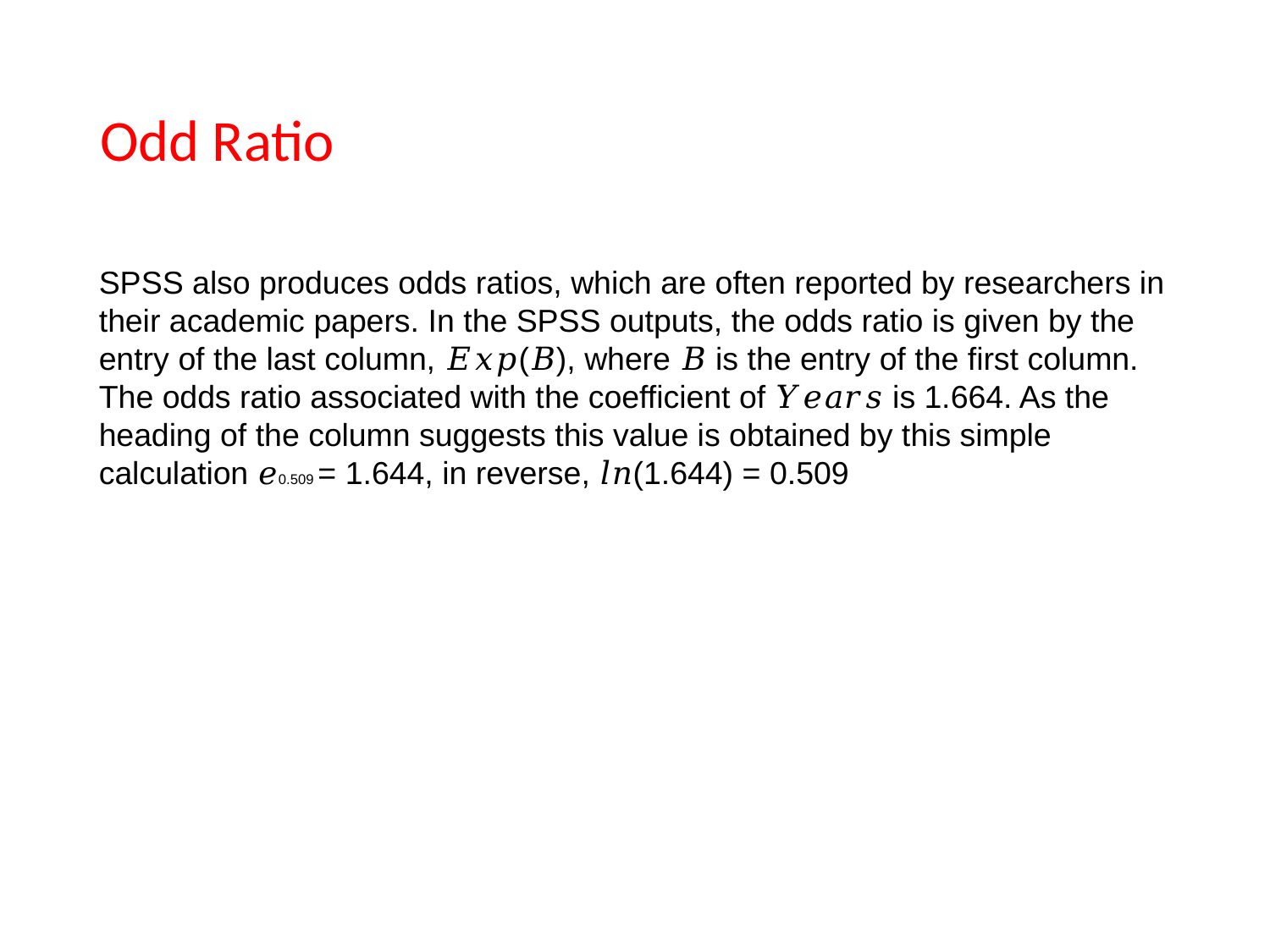

# Odd Ratio
SPSS also produces odds ratios, which are often reported by researchers in their academic papers. In the SPSS outputs, the odds ratio is given by the entry of the last column, 𝐸𝑥𝑝(𝐵), where 𝐵 is the entry of the first column. The odds ratio associated with the coefficient of 𝑌𝑒𝑎𝑟𝑠 is 1.664. As the heading of the column suggests this value is obtained by this simple calculation 𝑒0.509 = 1.644, in reverse, 𝑙𝑛(1.644) = 0.509